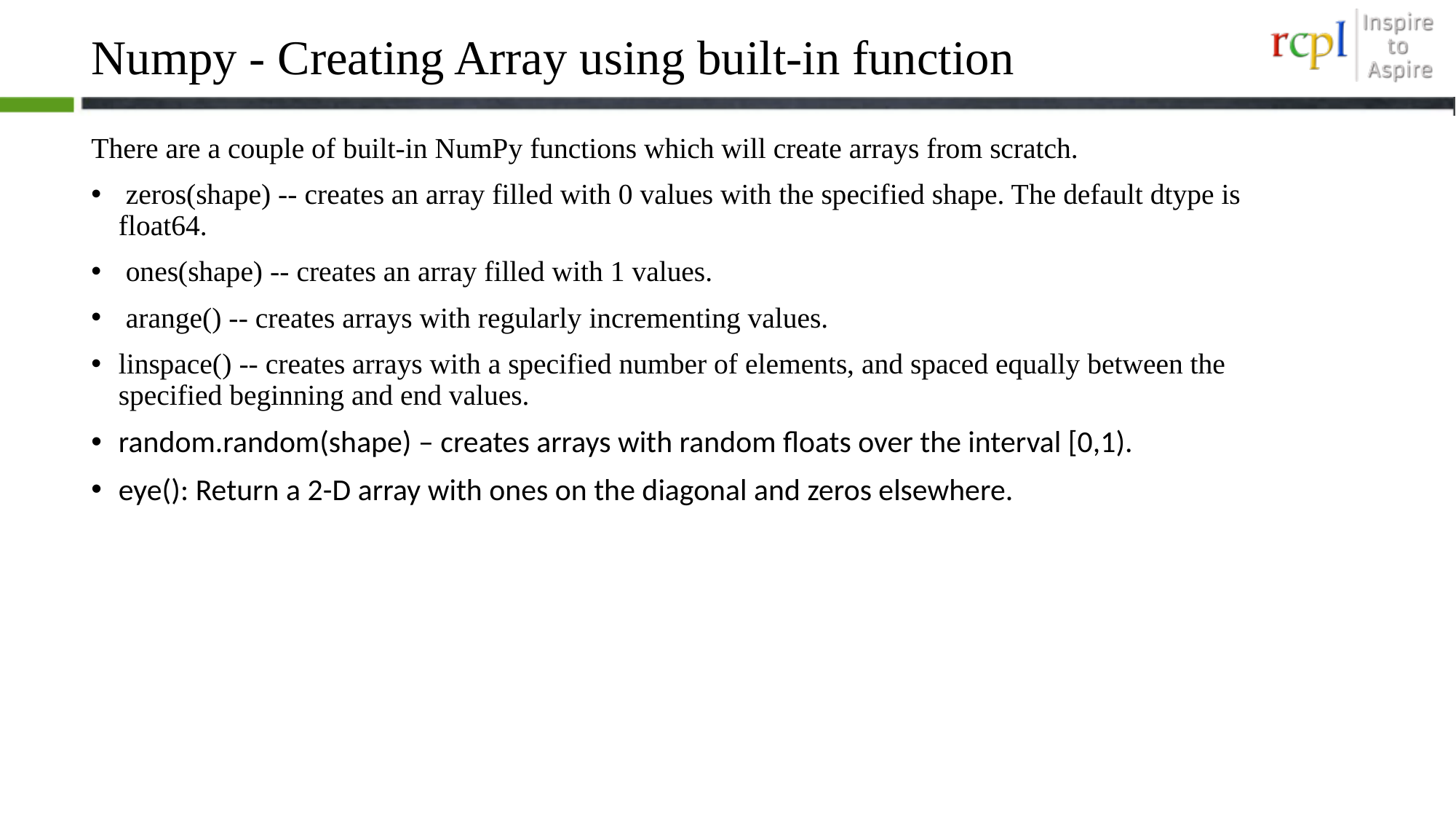

# Numpy - Creating Array using built-in function
There are a couple of built-in NumPy functions which will create arrays from scratch.
 zeros(shape) -- creates an array filled with 0 values with the specified shape. The default dtype is float64.
 ones(shape) -- creates an array filled with 1 values.
 arange() -- creates arrays with regularly incrementing values.
linspace() -- creates arrays with a specified number of elements, and spaced equally between the specified beginning and end values.
random.random(shape) – creates arrays with random floats over the interval [0,1).
eye(): Return a 2-D array with ones on the diagonal and zeros elsewhere.